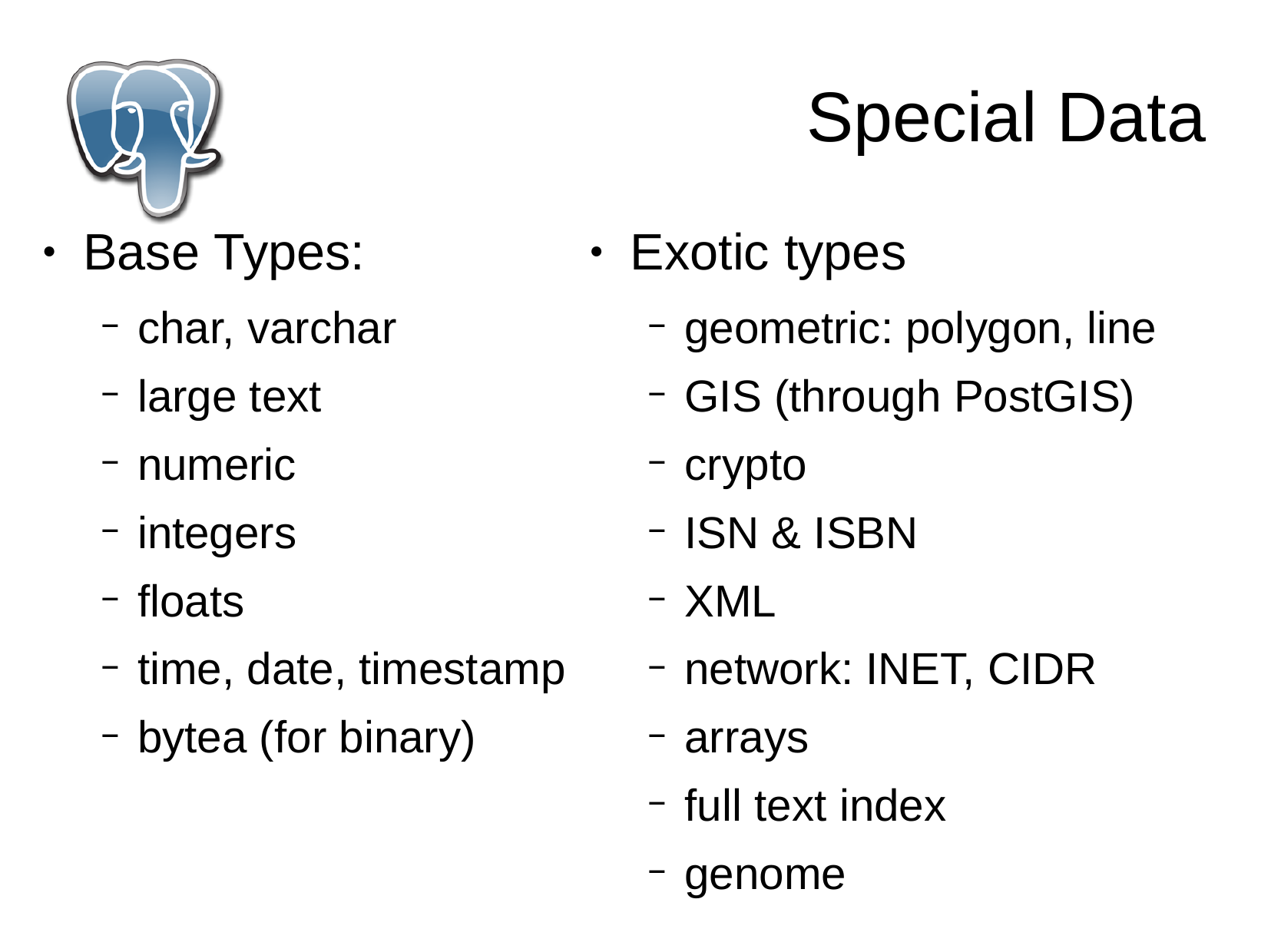

# Special Data
Base Types:
char, varchar
large text
numeric
integers
floats
time, date, timestamp
bytea (for binary)
Exotic types
geometric: polygon, line
GIS (through PostGIS)
crypto
ISN & ISBN
XML
network: INET, CIDR
arrays
full text index
genome
●
●